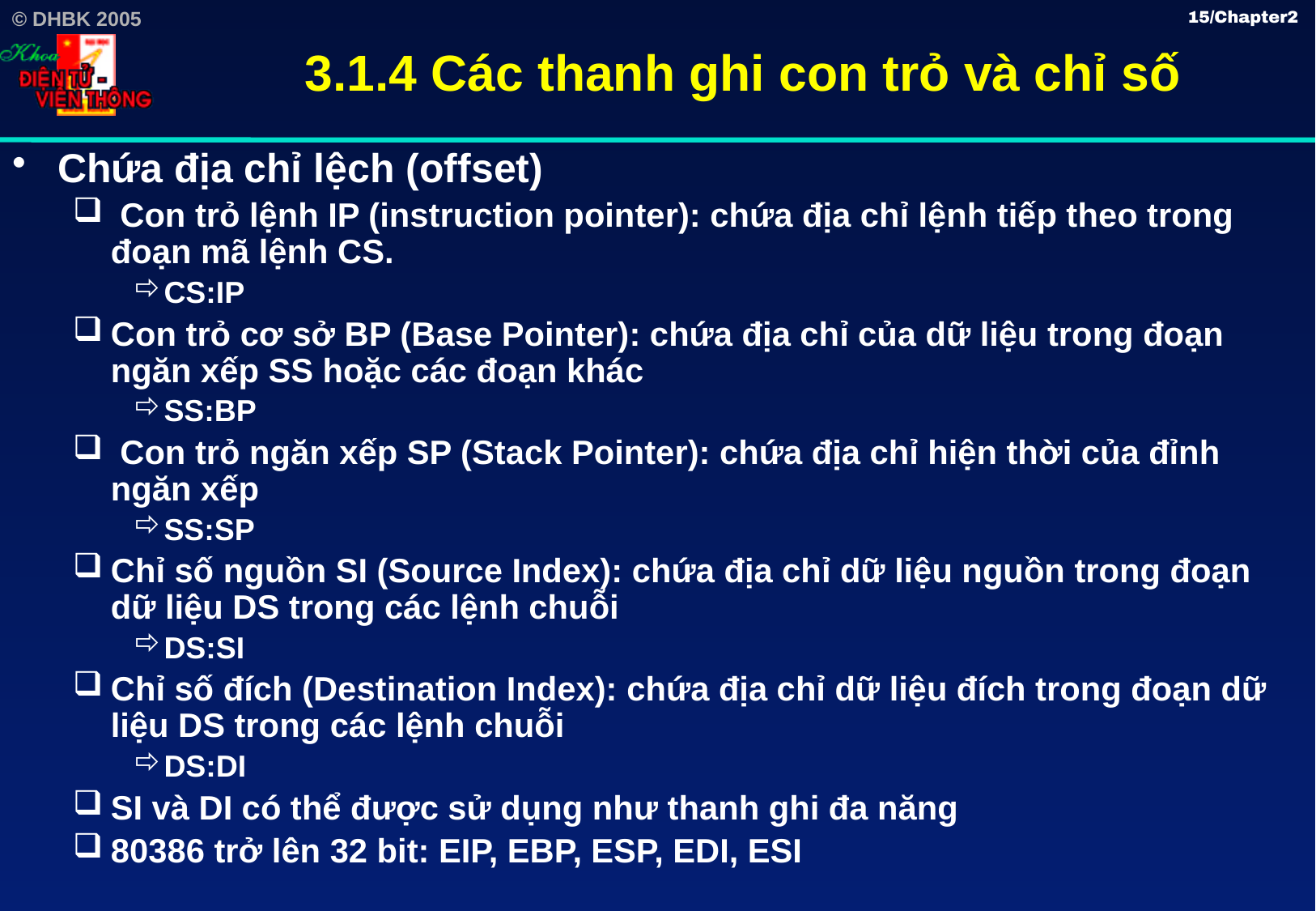

# 3.1.4 Các thanh ghi con trỏ và chỉ số
15/Chapter2
Chứa địa chỉ lệch (offset)
 Con trỏ lệnh IP (instruction pointer): chứa địa chỉ lệnh tiếp theo trong đoạn mã lệnh CS.
CS:IP
Con trỏ cơ sở BP (Base Pointer): chứa địa chỉ của dữ liệu trong đoạn ngăn xếp SS hoặc các đoạn khác
SS:BP
 Con trỏ ngăn xếp SP (Stack Pointer): chứa địa chỉ hiện thời của đỉnh ngăn xếp
SS:SP
Chỉ số nguồn SI (Source Index): chứa địa chỉ dữ liệu nguồn trong đoạn dữ liệu DS trong các lệnh chuỗi
DS:SI
Chỉ số đích (Destination Index): chứa địa chỉ dữ liệu đích trong đoạn dữ liệu DS trong các lệnh chuỗi
DS:DI
SI và DI có thể được sử dụng như thanh ghi đa năng
80386 trở lên 32 bit: EIP, EBP, ESP, EDI, ESI